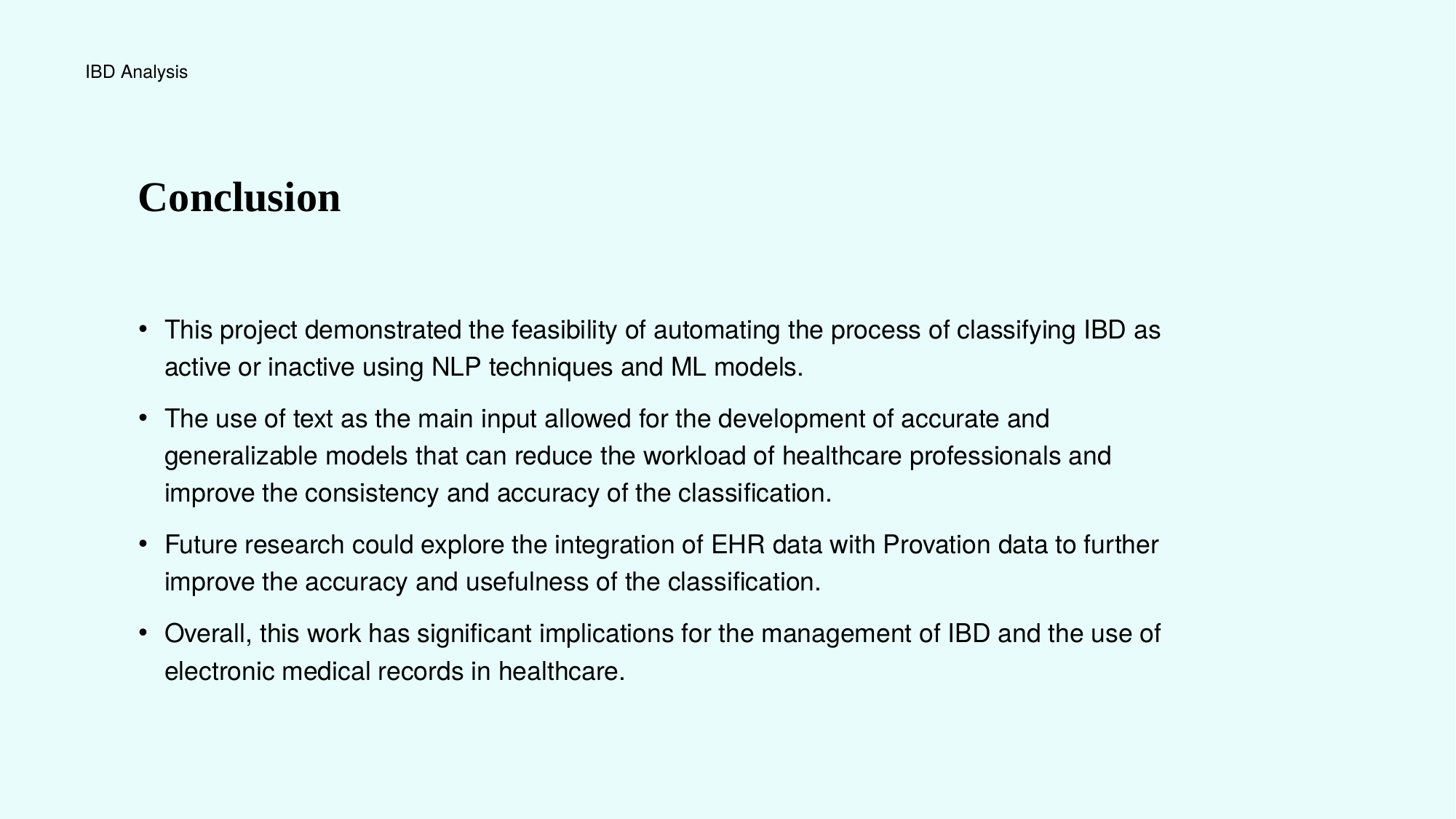

IBD Analysis
# Conclusion

This project demonstrated the feasibility of automating the process of classifying IBD as active or inactive using NLP techniques and ML models.
The use of text as the main input allowed for the development of accurate and generalizable models that can reduce the workload of healthcare professionals and improve the consistency and accuracy of the classification.
Future research could explore the integration of EHR data with Provation data to further improve the accuracy and usefulness of the classification.
Overall, this work has significant implications for the management of IBD and the use of electronic medical records in healthcare.